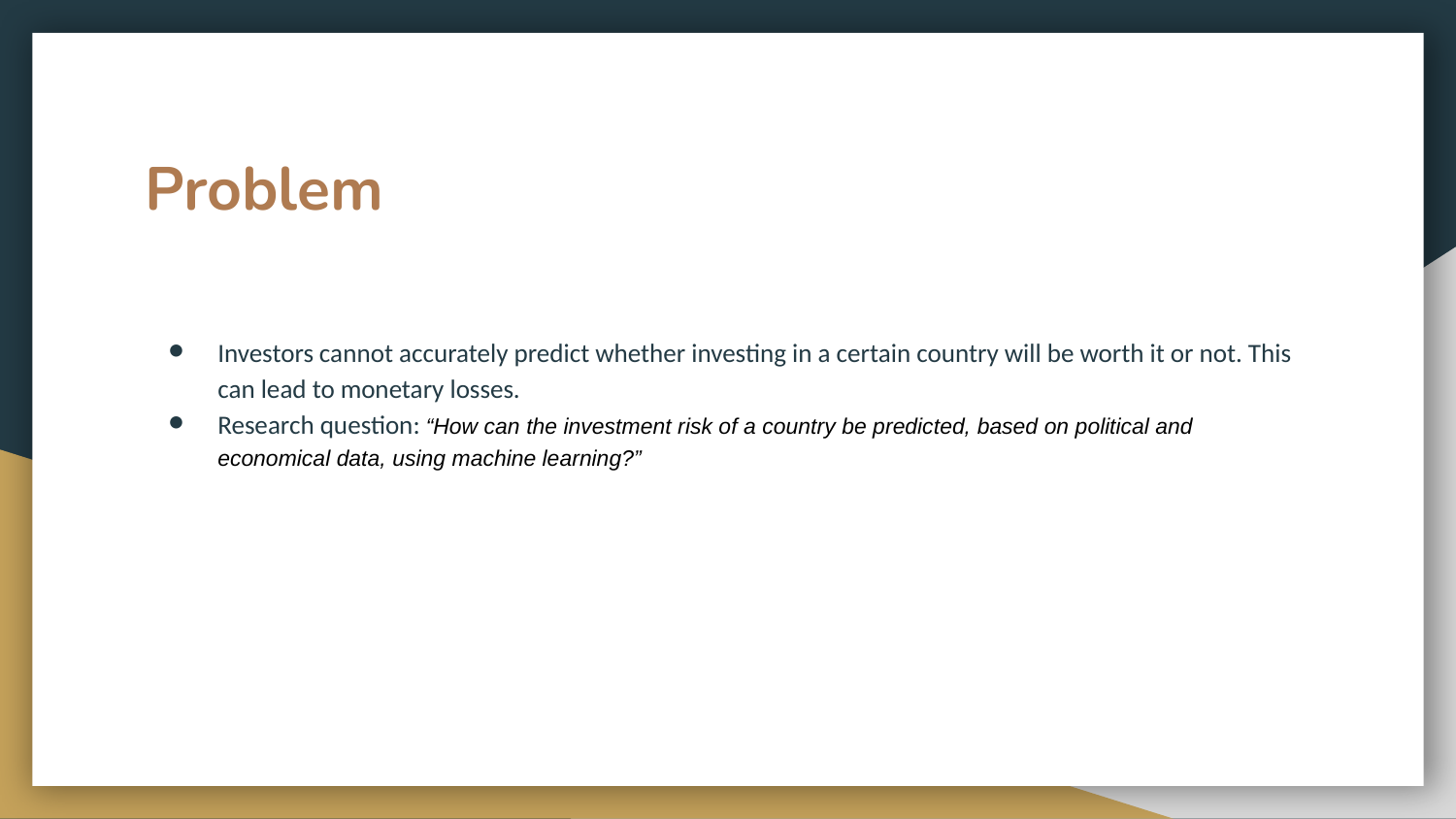

# Problem
Investors cannot accurately predict whether investing in a certain country will be worth it or not. This can lead to monetary losses.
Research question: “How can the investment risk of a country be predicted, based on political and economical data, using machine learning?”